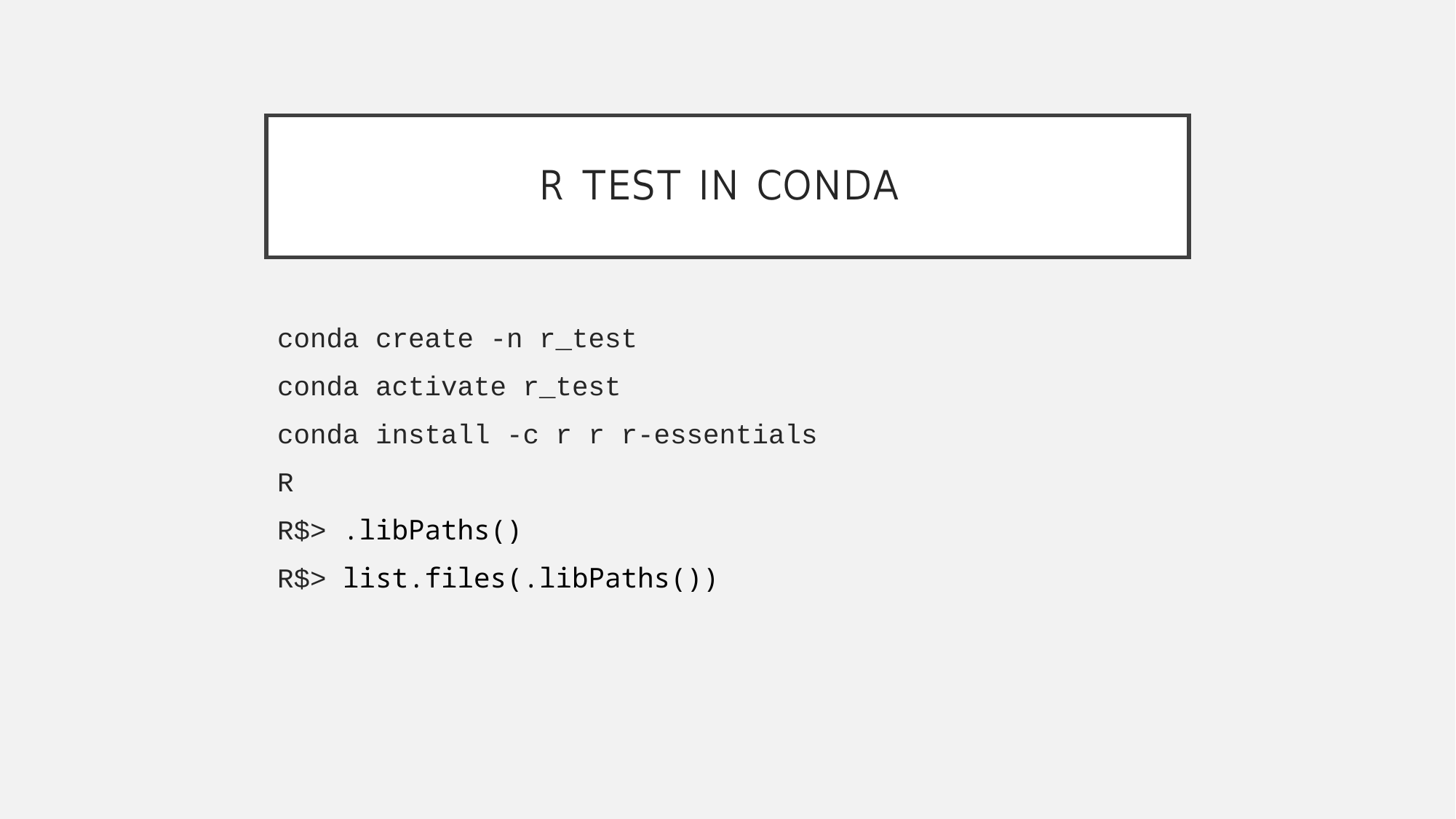

# R test in conda
conda create -n r_test
conda activate r_test
conda install -c r r r-essentials
R
R$> .libPaths()
R$> list.files(.libPaths())